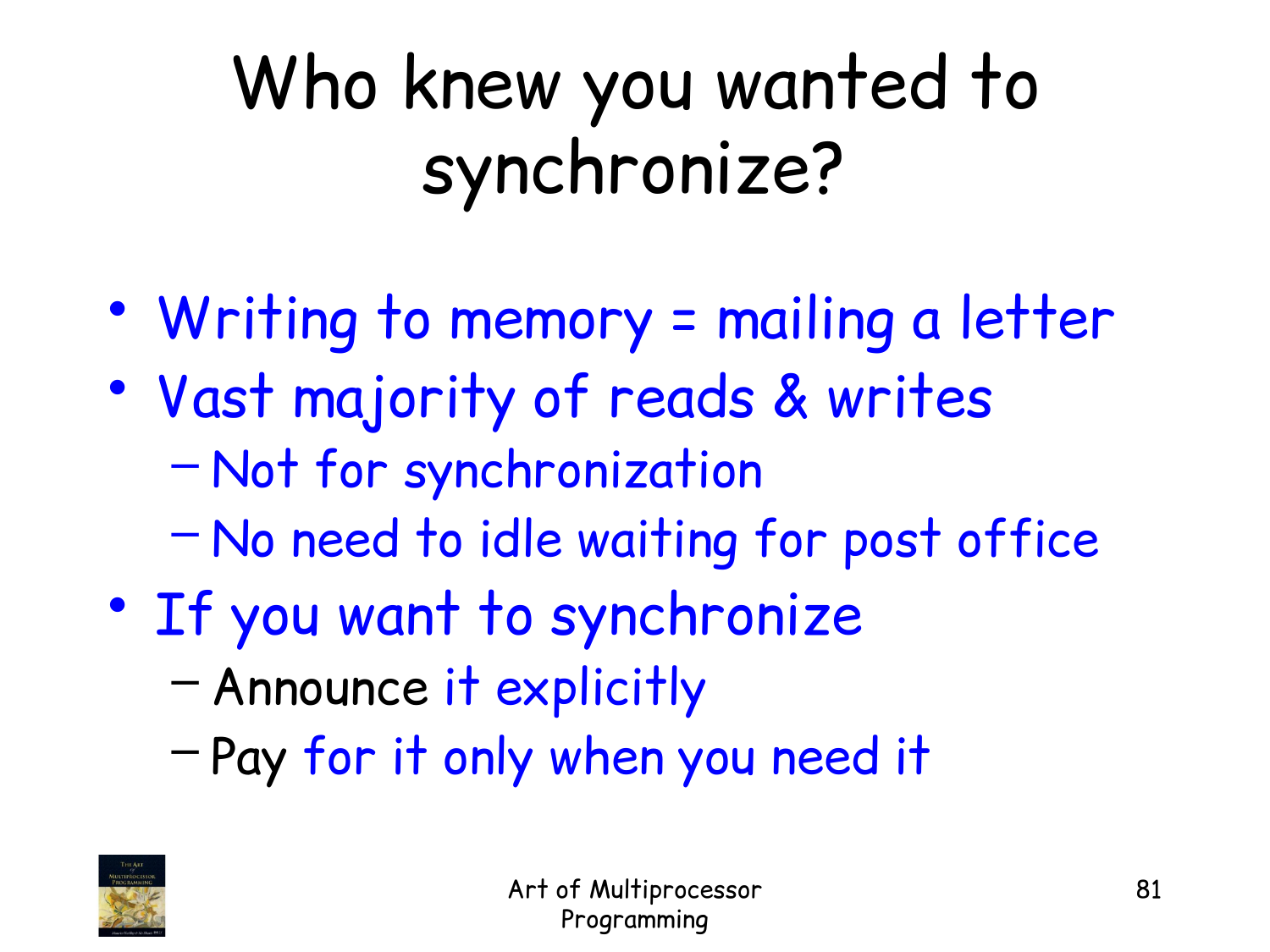

# Who knew you wanted to synchronize?
Writing to memory = mailing a letter
Vast majority of reads & writes
Not for synchronization
No need to idle waiting for post office
If you want to synchronize
Announce it explicitly
Pay for it only when you need it
Art of Multiprocessor Programming
81